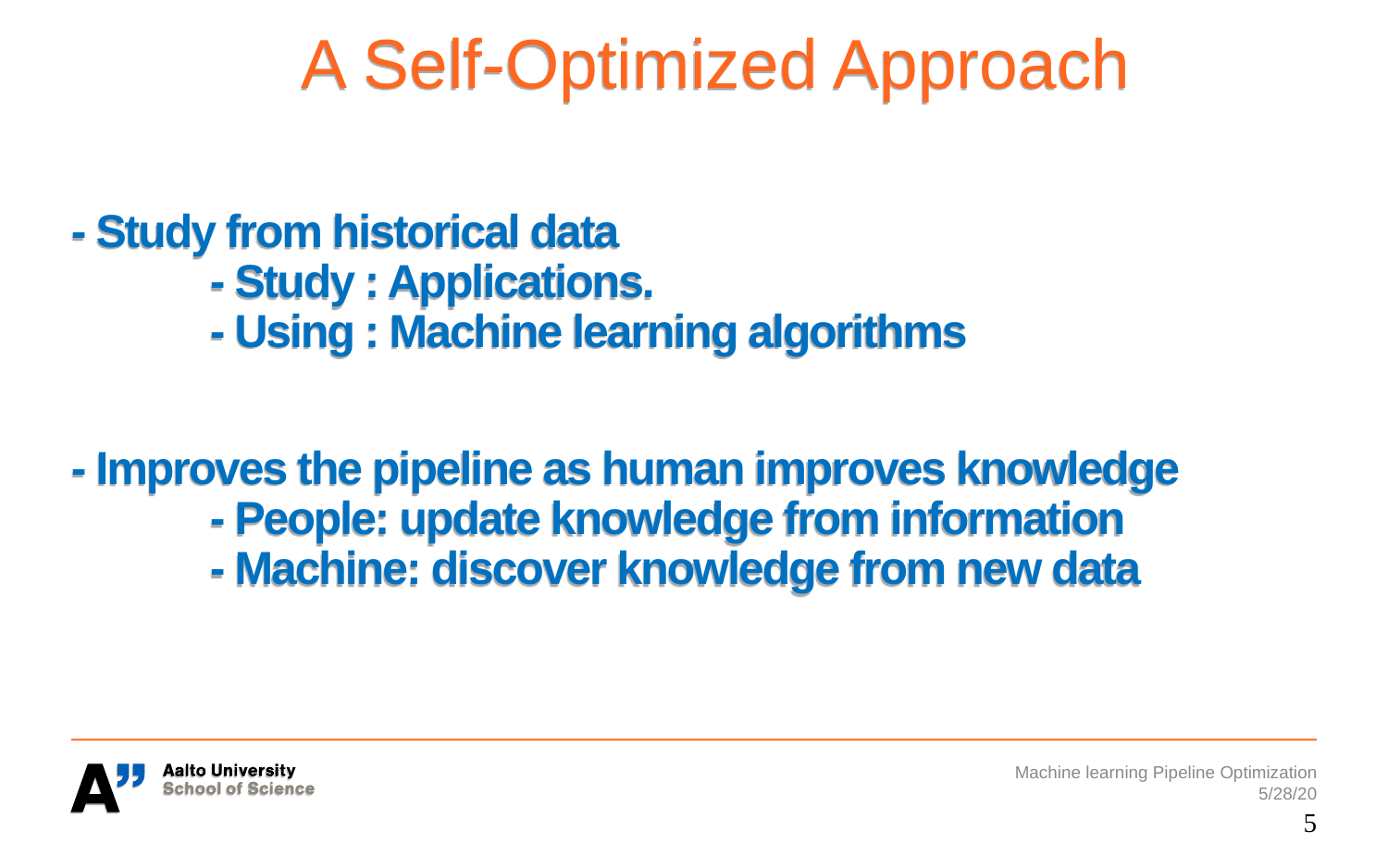

A Self-Optimized Approach
- Study from historical data
	- Study : Applications.
	- Using : Machine learning algorithms
- Improves the pipeline as human improves knowledge
	- People: update knowledge from information
 	- Machine: discover knowledge from new data
Machine learning Pipeline Optimization
5/28/20
5